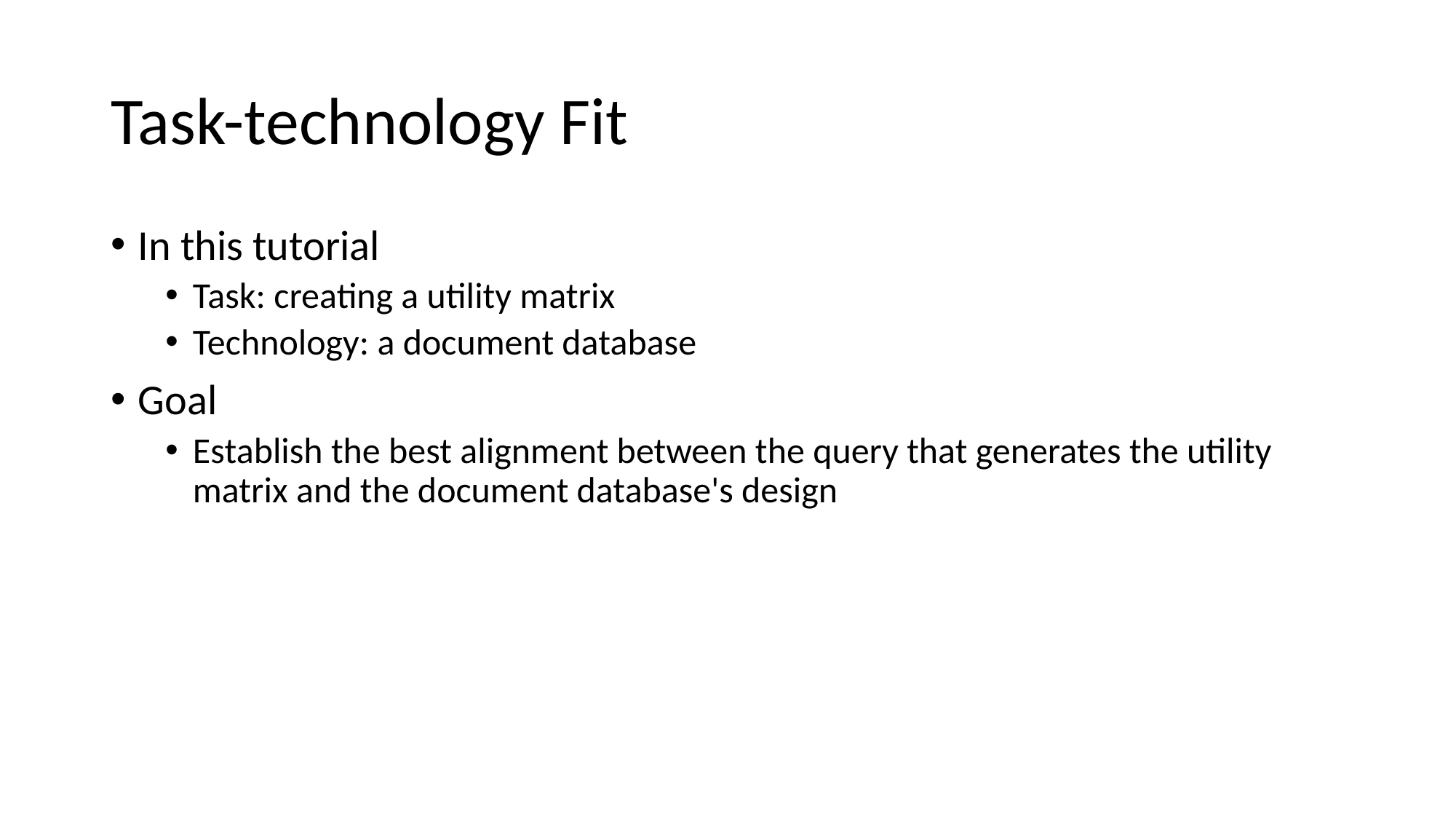

# Task-technology Fit
In this tutorial
Task: creating a utility matrix
Technology: a document database
Goal
Establish the best alignment between the query that generates the utility matrix and the document database's design